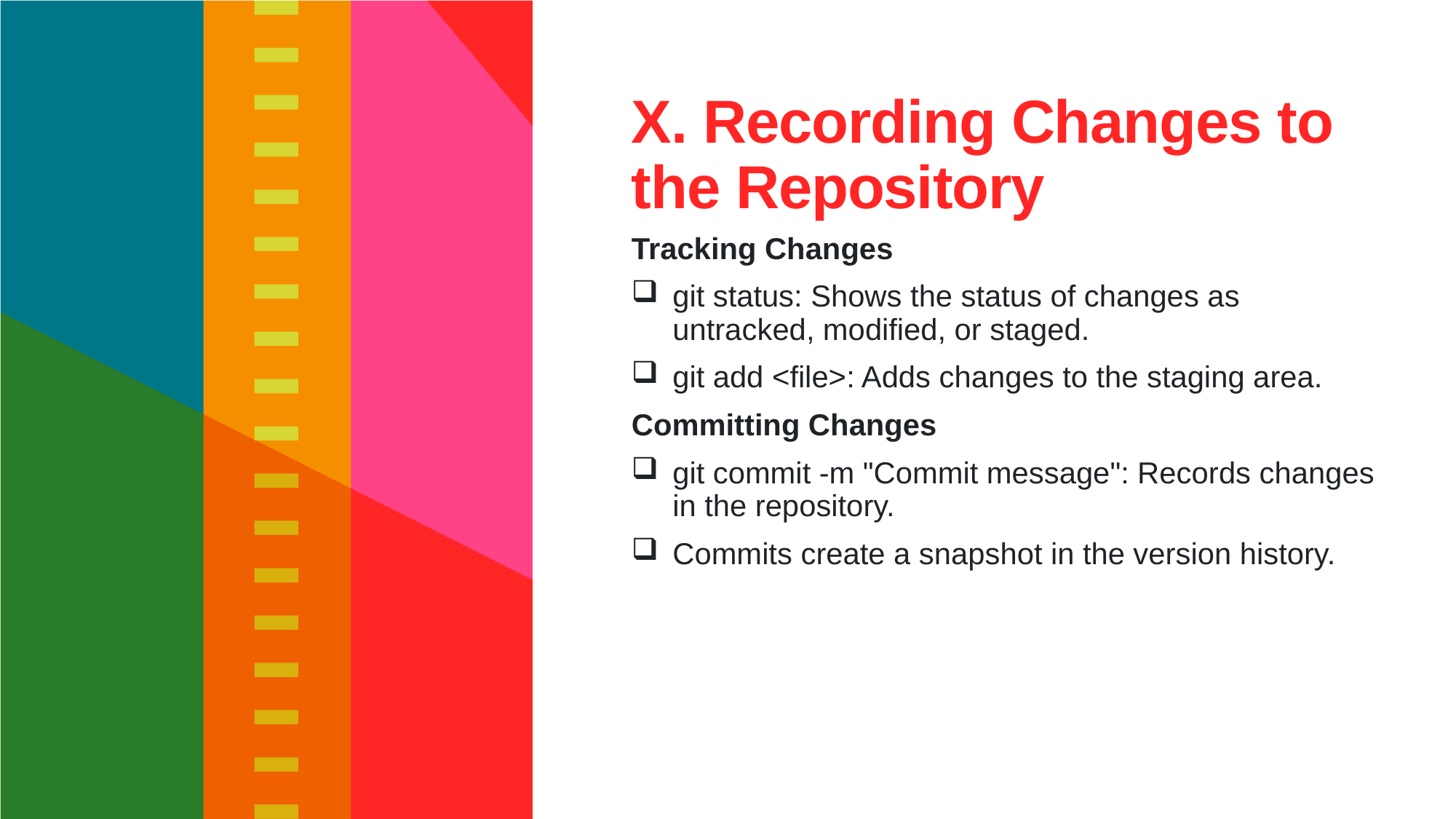

# X. Recording Changes to the Repository
Tracking Changes
git status: Shows the status of changes as untracked, modified, or staged.
git add <file>: Adds changes to the staging area.
Committing Changes
git commit -m "Commit message": Records changes in the repository.
Commits create a snapshot in the version history.